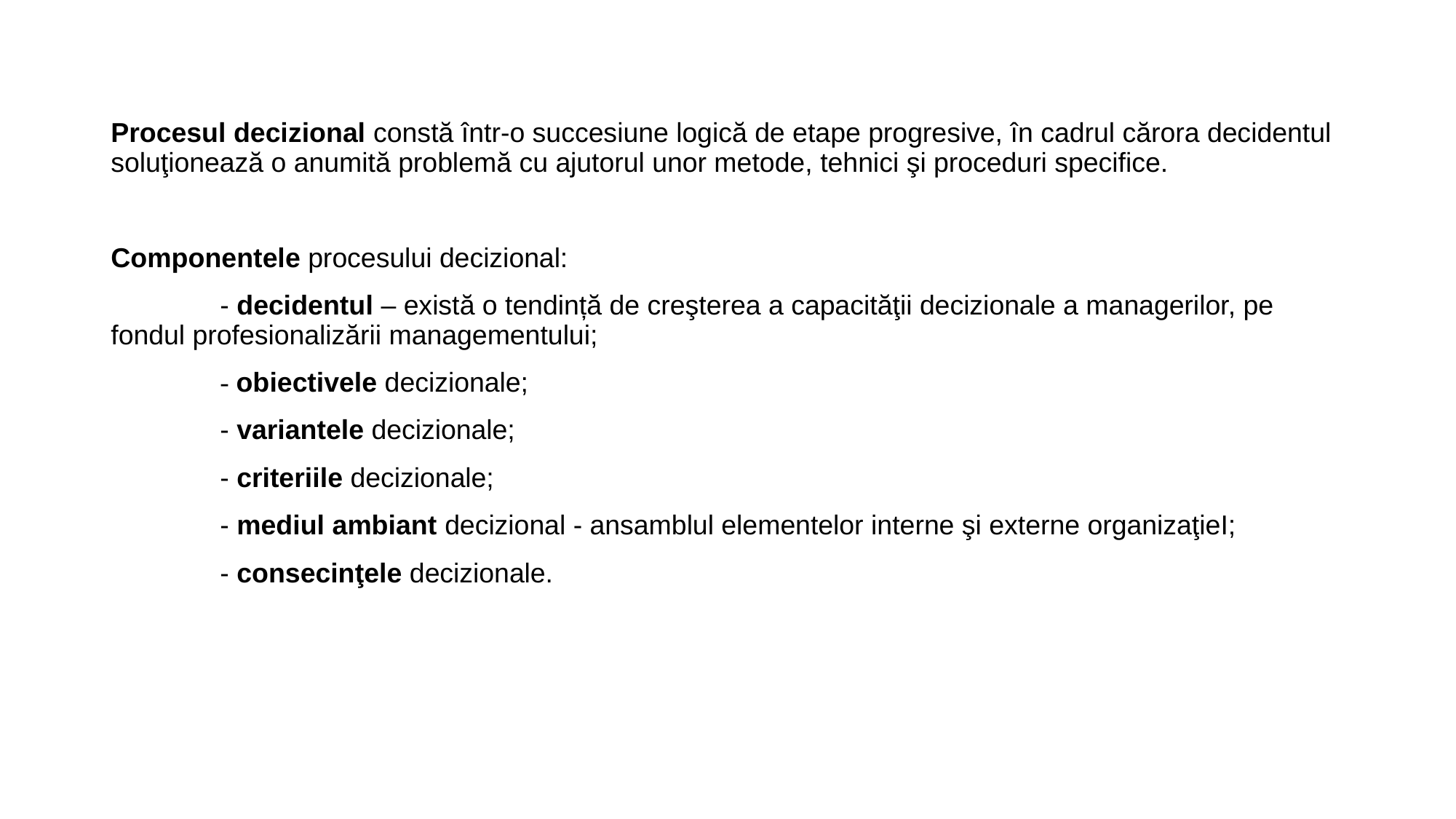

Procesul decizional constă într-o succesiune logică de etape progresive, în cadrul cărora decidentul soluţionează o anumită problemă cu ajutorul unor metode, tehnici şi proceduri specifice.

Componentele procesului decizional:
	- decidentul – există o tendință de creşterea a capacităţii decizionale a managerilor, pe 	fondul profesionalizării managementului;
	- obiectivele decizionale;
	- variantele decizionale;
	- criteriile decizionale;
	- mediul ambiant decizional - ansamblul elementelor interne şi externe organizaţieI;
	- consecinţele decizionale.